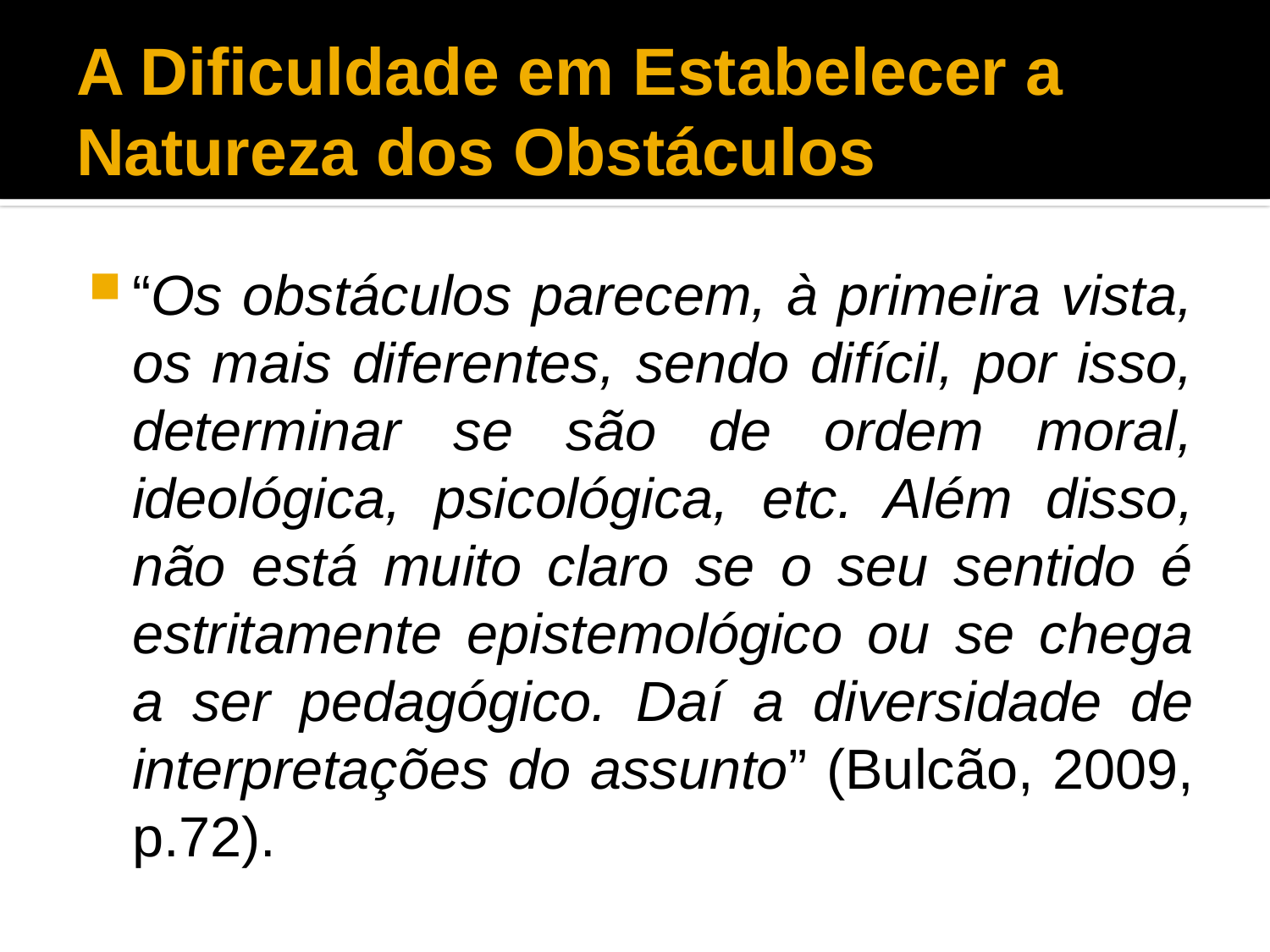

# A Dificuldade em Estabelecer a Natureza dos Obstáculos
“Os obstáculos parecem, à primeira vista, os mais diferentes, sendo difícil, por isso, determinar se são de ordem moral, ideológica, psicológica, etc. Além disso, não está muito claro se o seu sentido é estritamente epistemológico ou se chega a ser pedagógico. Daí a diversidade de interpretações do assunto” (Bulcão, 2009, p.72).